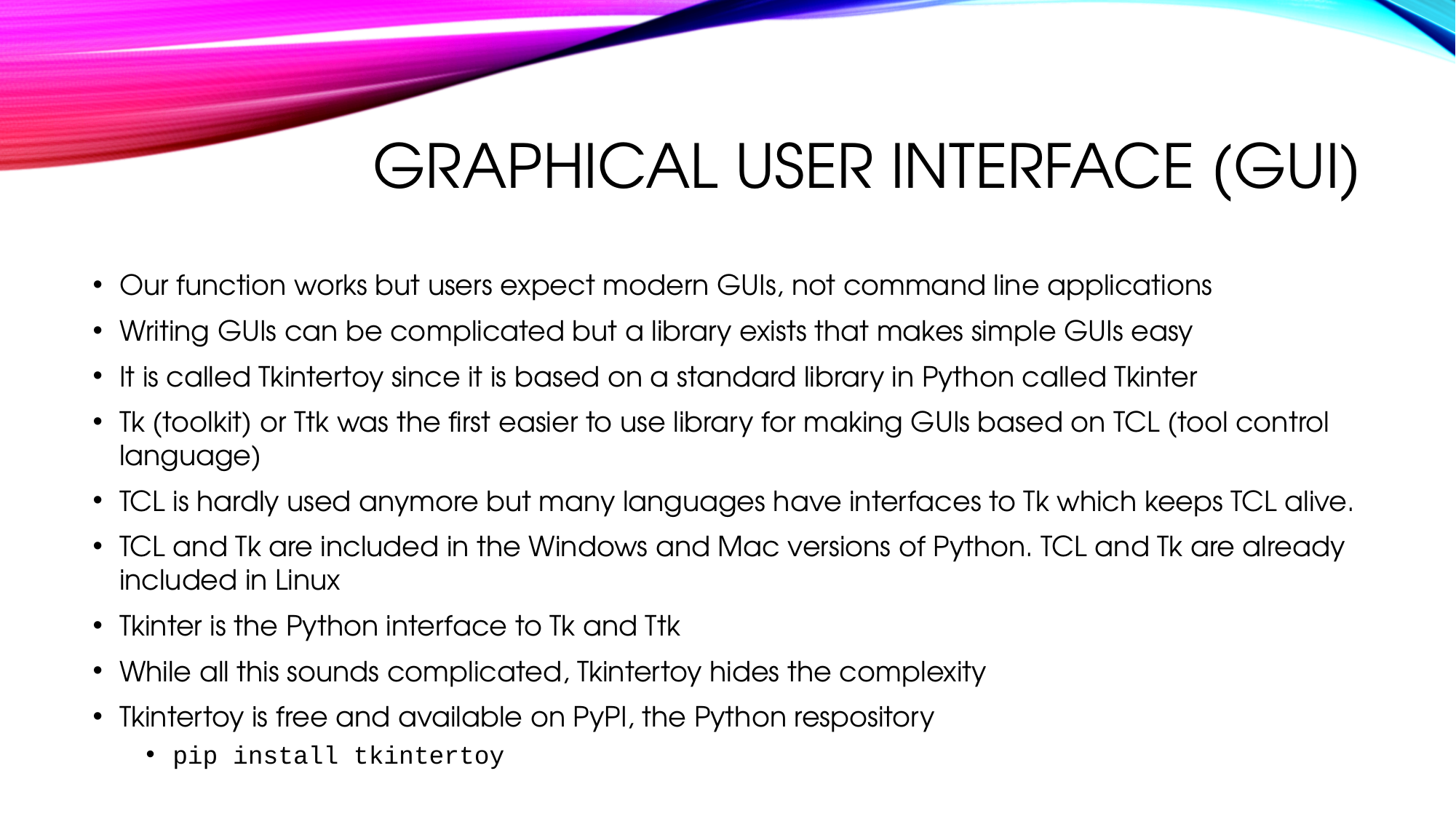

# Graphical user interface (GUI)
Our function works but users expect modern GUIs, not command line applications
Writing GUIs can be complicated but a library exists that makes simple GUIs easy
It is called Tkintertoy since it is based on a standard library in Python called Tkinter
Tk (toolkit) or Ttk was the first easier to use library for making GUIs based on TCL (tool control language)
TCL is hardly used anymore but many languages have interfaces to Tk which keeps TCL alive.
TCL and Tk are included in the Windows and Mac versions of Python. TCL and Tk are already included in Linux
Tkinter is the Python interface to Tk and Ttk
While all this sounds complicated, Tkintertoy hides the complexity
Tkintertoy is free and available on PyPI, the Python respository
pip install tkintertoy